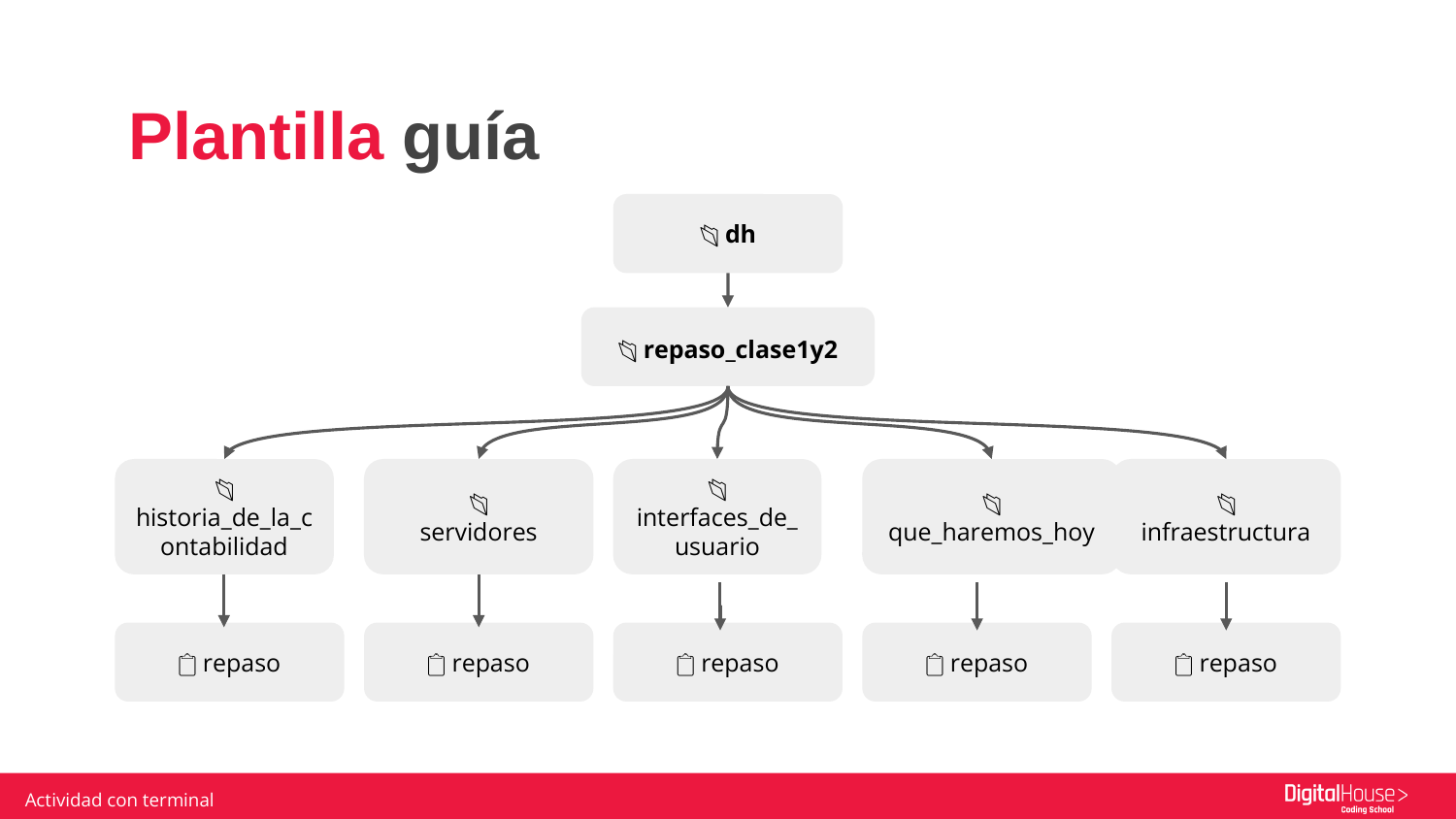

Plantilla guía
📂 dh
📂 repaso_clase1y2
📂 historia_de_la_contabilidad
📂
servidores
📂 interfaces_de_usuario
📂 que_haremos_hoy
📂 infraestructura
📋 repaso
📋 repaso
📋 repaso
📋 repaso
📋 repaso